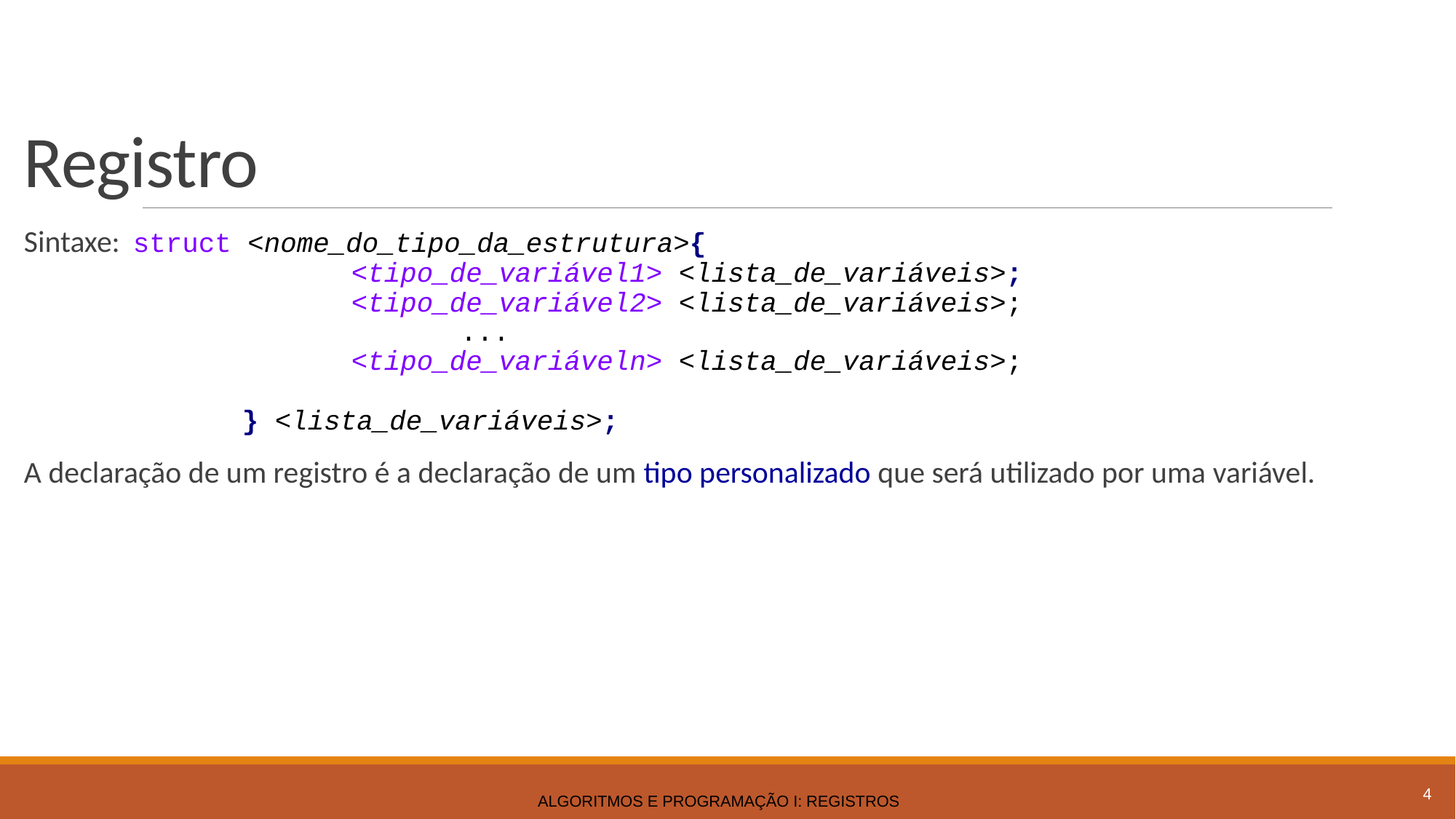

# Registro
Sintaxe: 	struct <nome_do_tipo_da_estrutura>{
     			<tipo_de_variável1> <lista_de_variáveis>;
     			<tipo_de_variável2> <lista_de_variáveis>;
     				...
     			<tipo_de_variáveln> <lista_de_variáveis>;
		} <lista_de_variáveis>;
A declaração de um registro é a declaração de um tipo personalizado que será utilizado por uma variável.
4
Algoritmos e Programação I: Registros